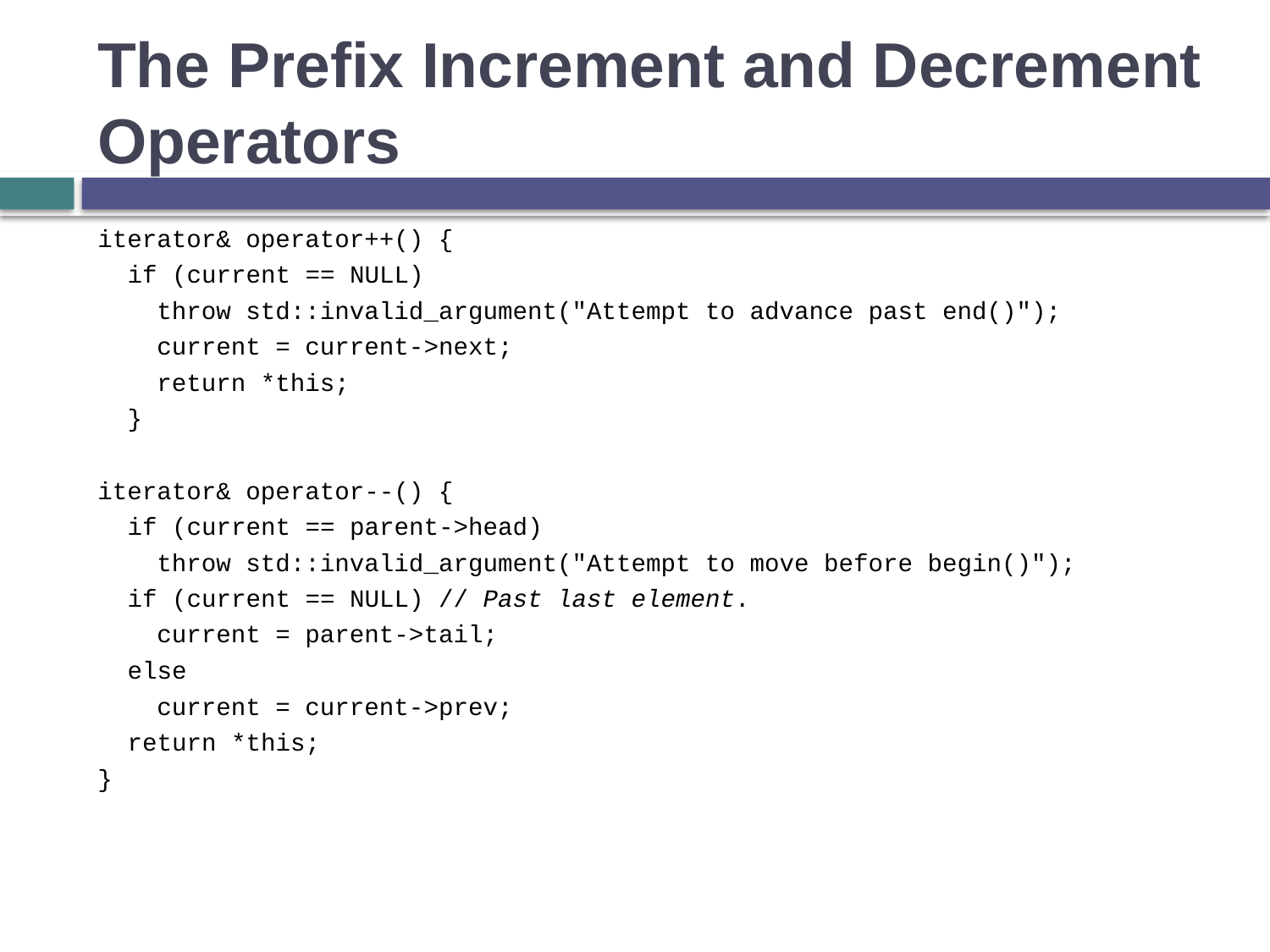

# The Prefix Increment and Decrement Operators
iterator& operator++() {
  if (current == NULL)
    throw std::invalid_argument("Attempt to advance past end()");
    current = current->next;
    return *this;
  }

iterator& operator--() {
  if (current == parent->head)
    throw std::invalid_argument("Attempt to move before begin()");
  if (current == NULL) // Past last element.
    current = parent->tail;
  else
    current = current->prev;
  return *this;
}